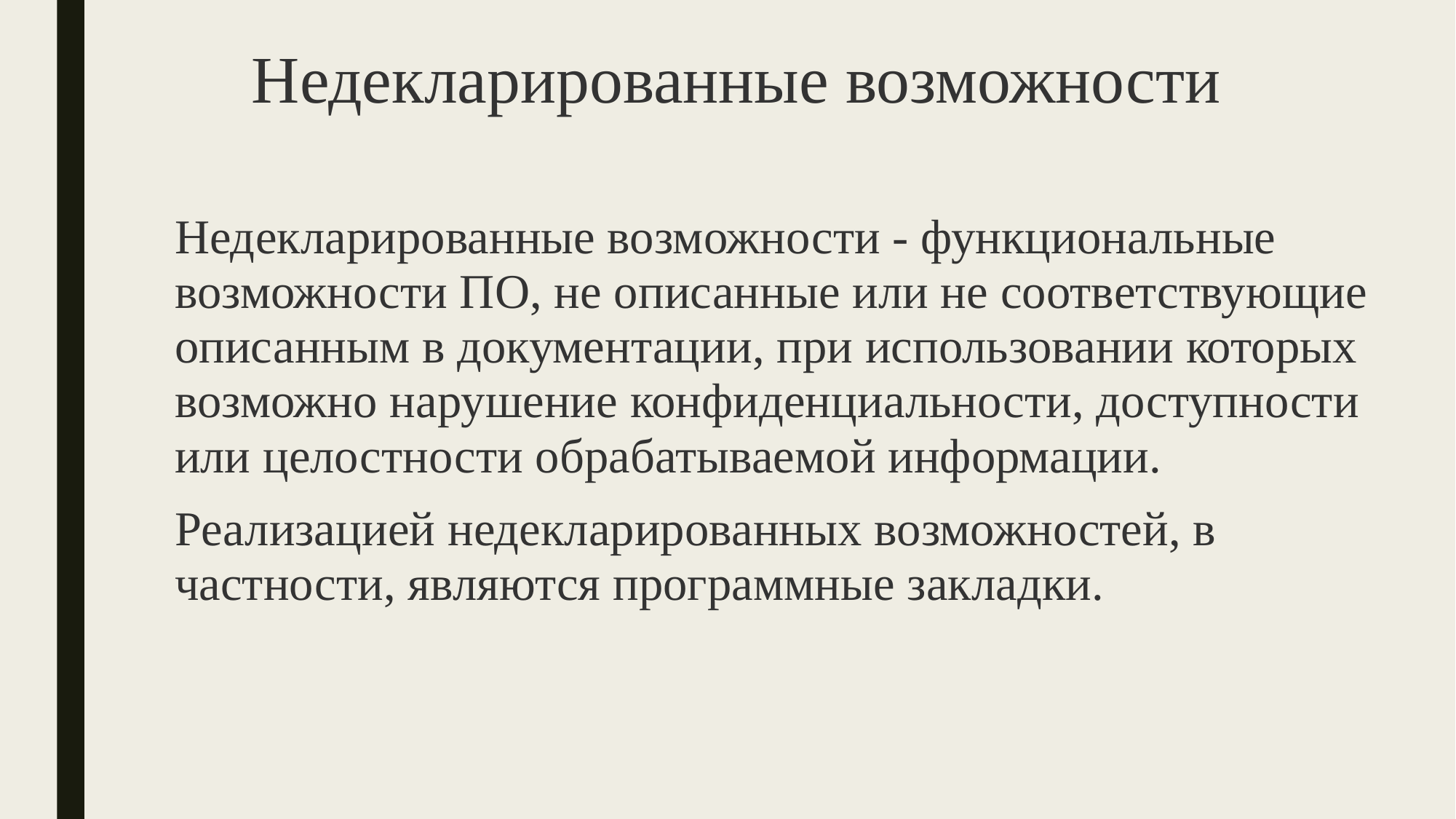

# Недекларированные возможности
Недекларированные возможности - функциональные возможности ПО, не описанные или не соответствующие описанным в документации, при использовании которых возможно нарушение конфиденциальности, доступности или целостности обрабатываемой информации.
Реализацией недекларированных возможностей, в частности, являются программные закладки.